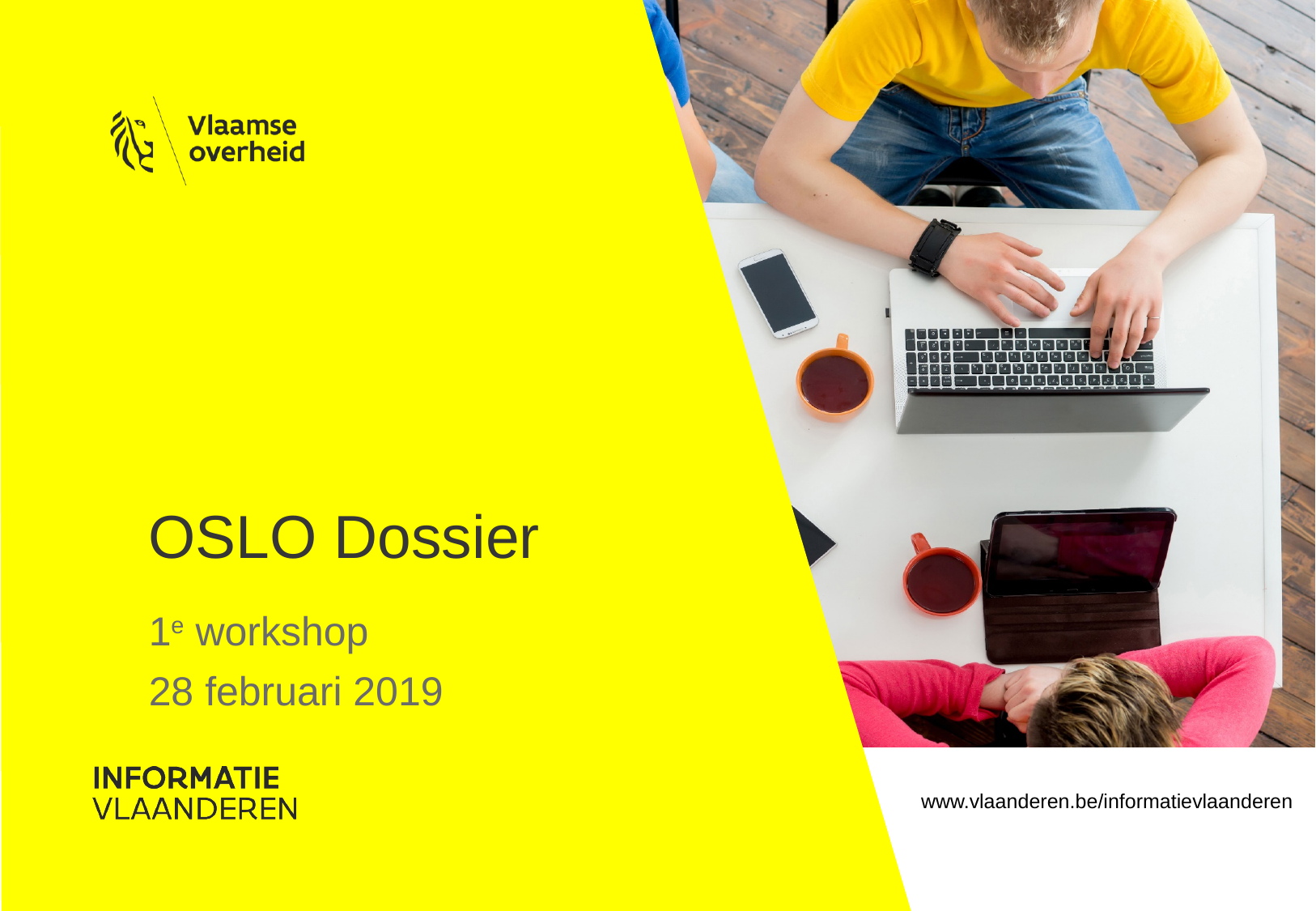

# OSLO Dossier
1e workshop
28 februari 2019